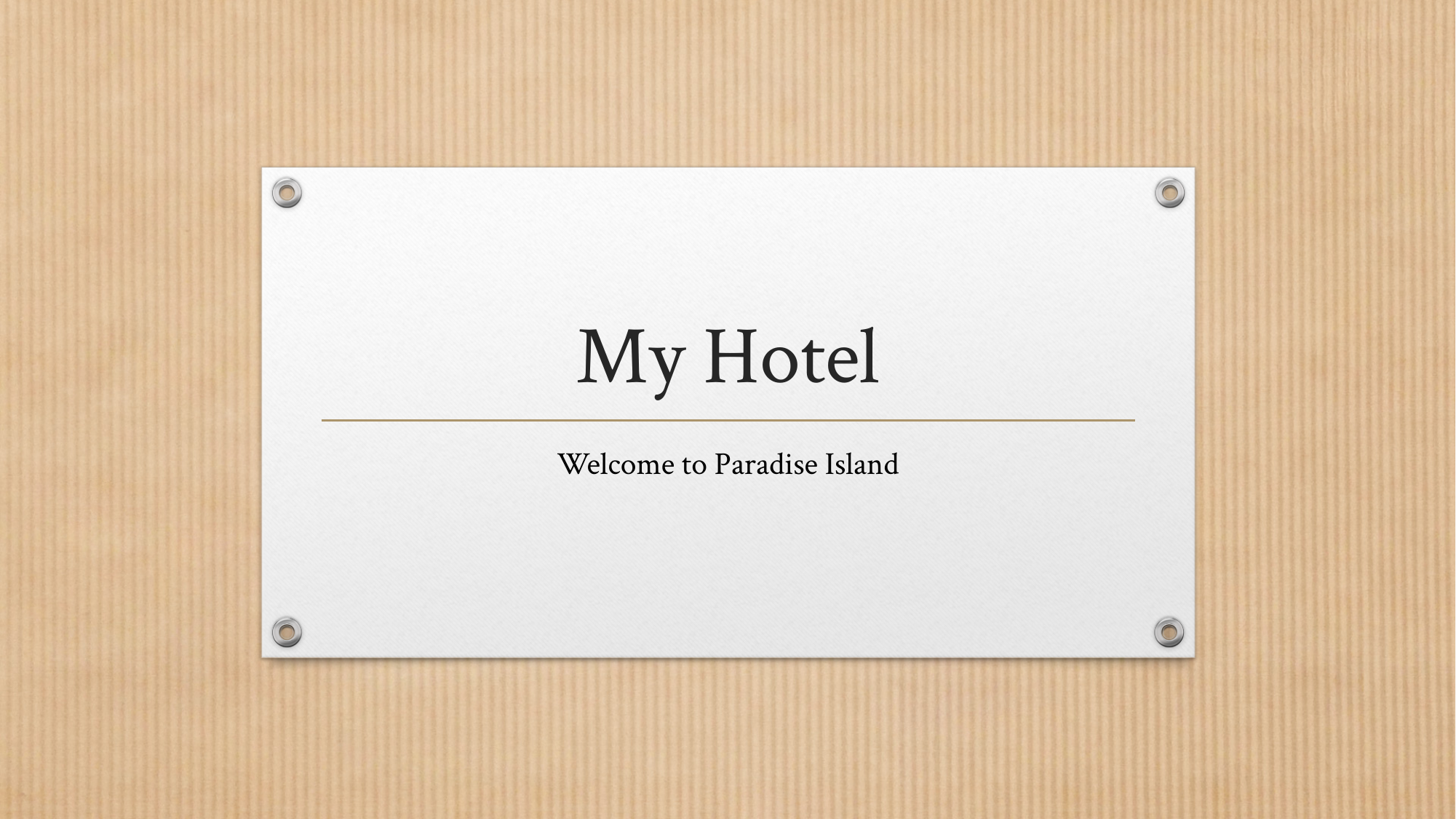

# My Hotel
Welcome to Paradise Island